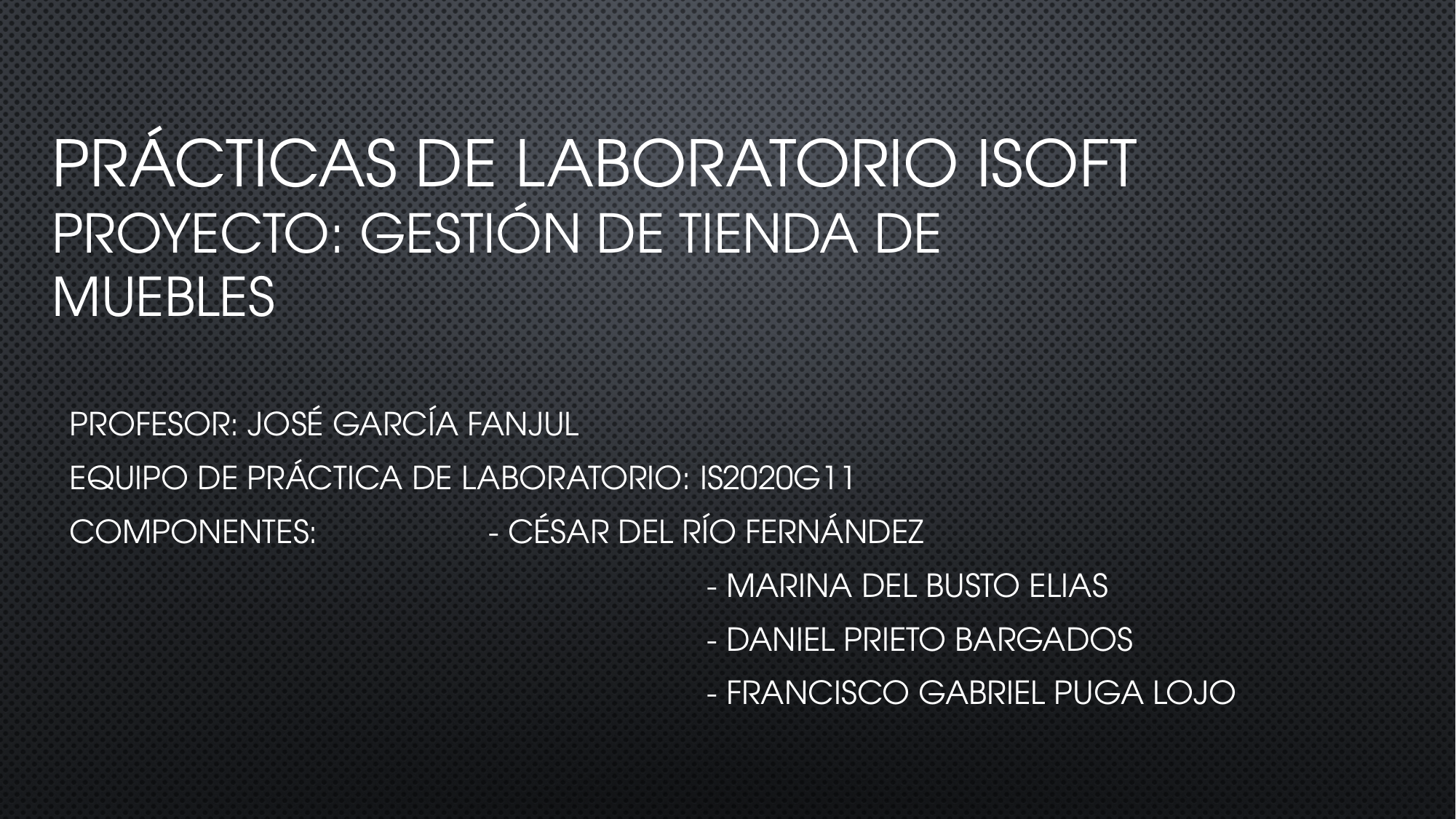

# Prácticas de laboratorio ISOFT Proyecto: Gestión de tienda de muebles
  Profesor: José García fanjul
  Equipo de práctica de laboratorio: IS2020G11
  Componentes: 		- CÉSAR DEL RÍO FERNÁNDEZ
						- MARINA DEL BUSTO ELIAS
						- DANIEL PRIETO BARGADOS
						- FRANCISCO GABRIEL PUGA LOJO